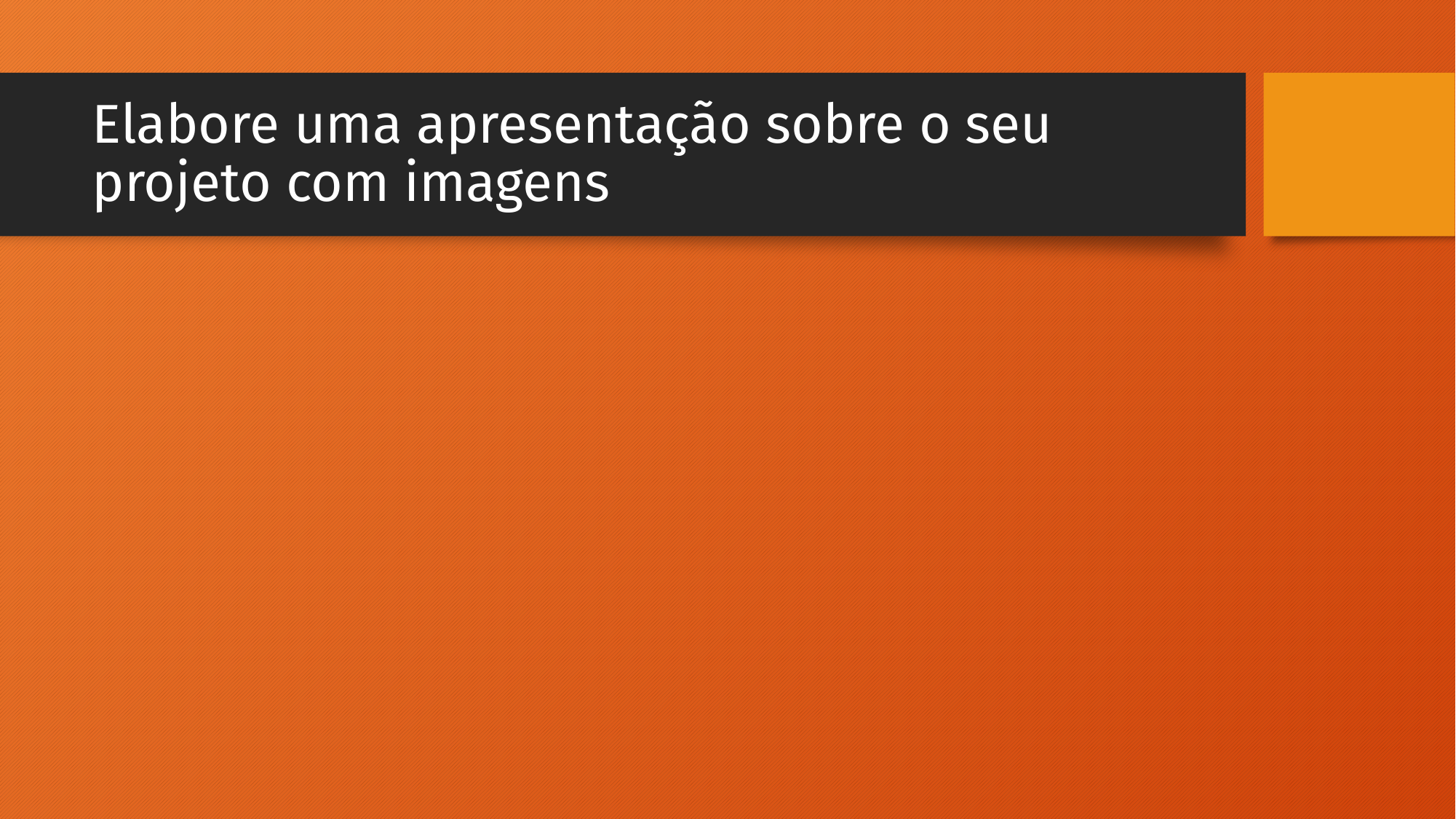

# Elabore uma apresentação sobre o seu projeto com imagens